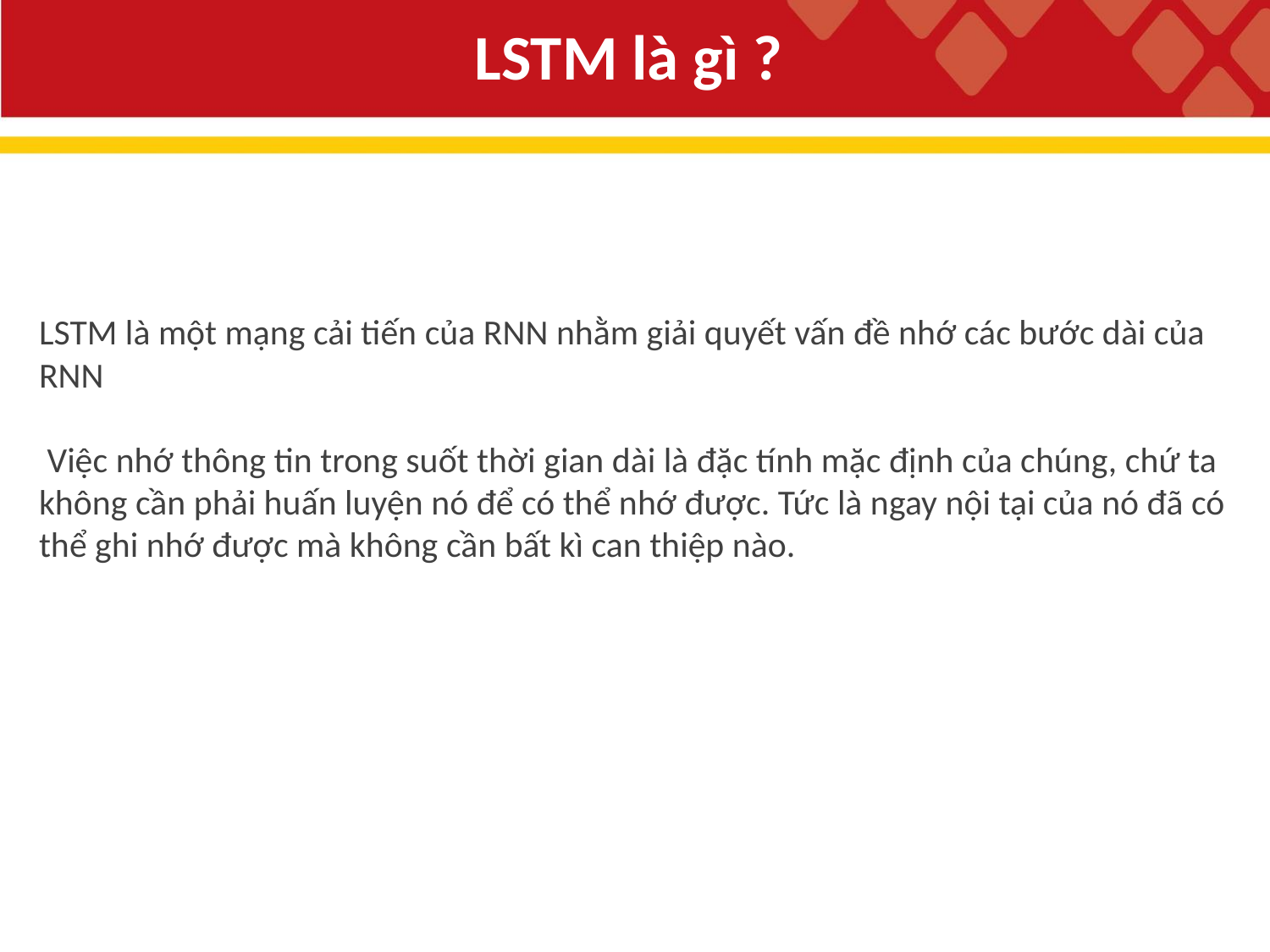

LSTM là gì ?

LSTM là một mạng cải tiến của RNN nhằm giải quyết vấn đề nhớ các bước dài của RNN

 Việc nhớ thông tin trong suốt thời gian dài là đặc tính mặc định của chúng, chứ ta không cần phải huấn luyện nó để có thể nhớ được. Tức là ngay nội tại của nó đã có thể ghi nhớ được mà không cần bất kì can thiệp nào.